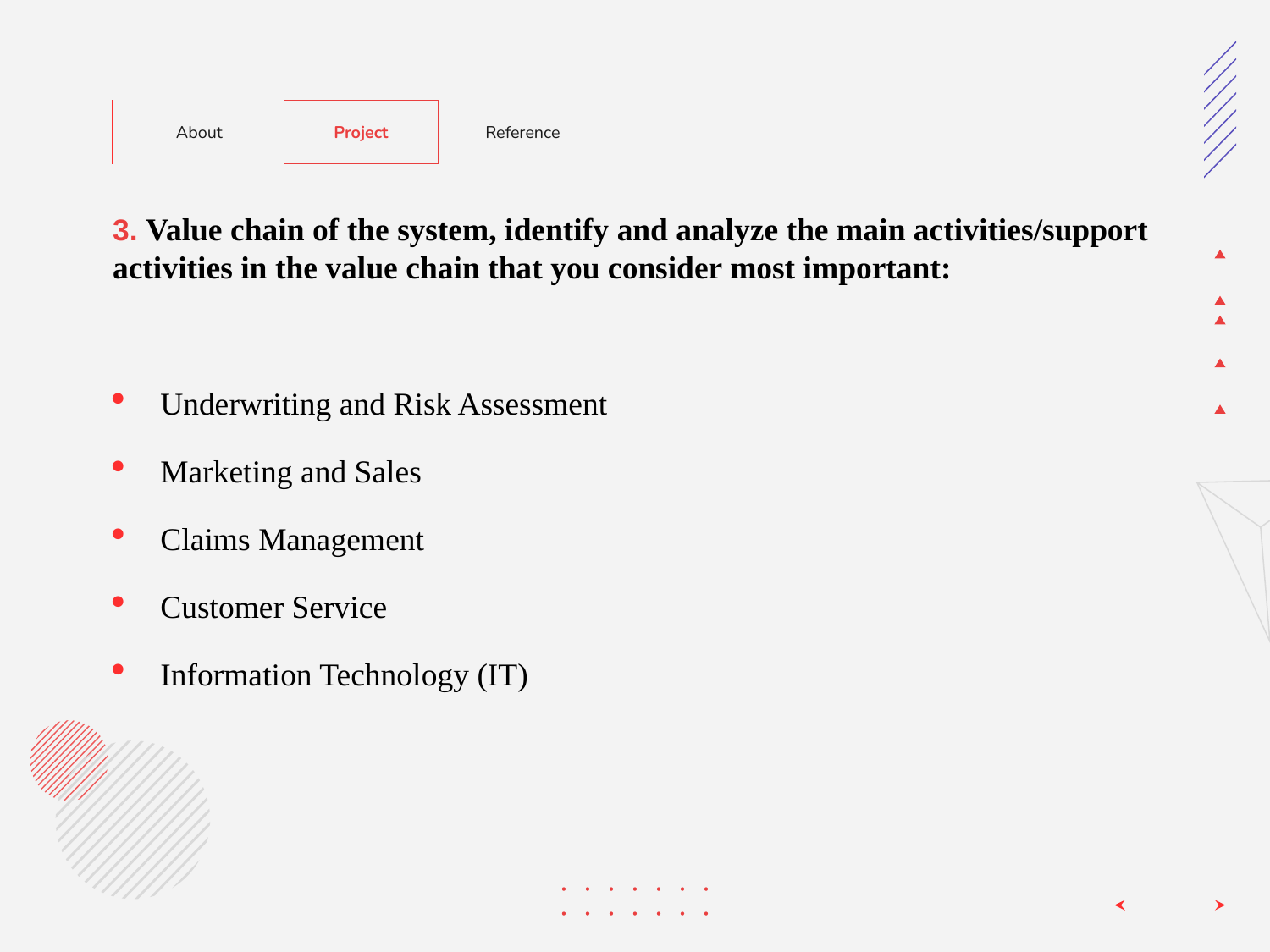

About
Project
Reference
3. Value chain of the system, identify and analyze the main activities/support activities in the value chain that you consider most important:

Underwriting and Risk Assessment
Marketing and Sales
Claims Management
Customer Service
Information Technology (IT)